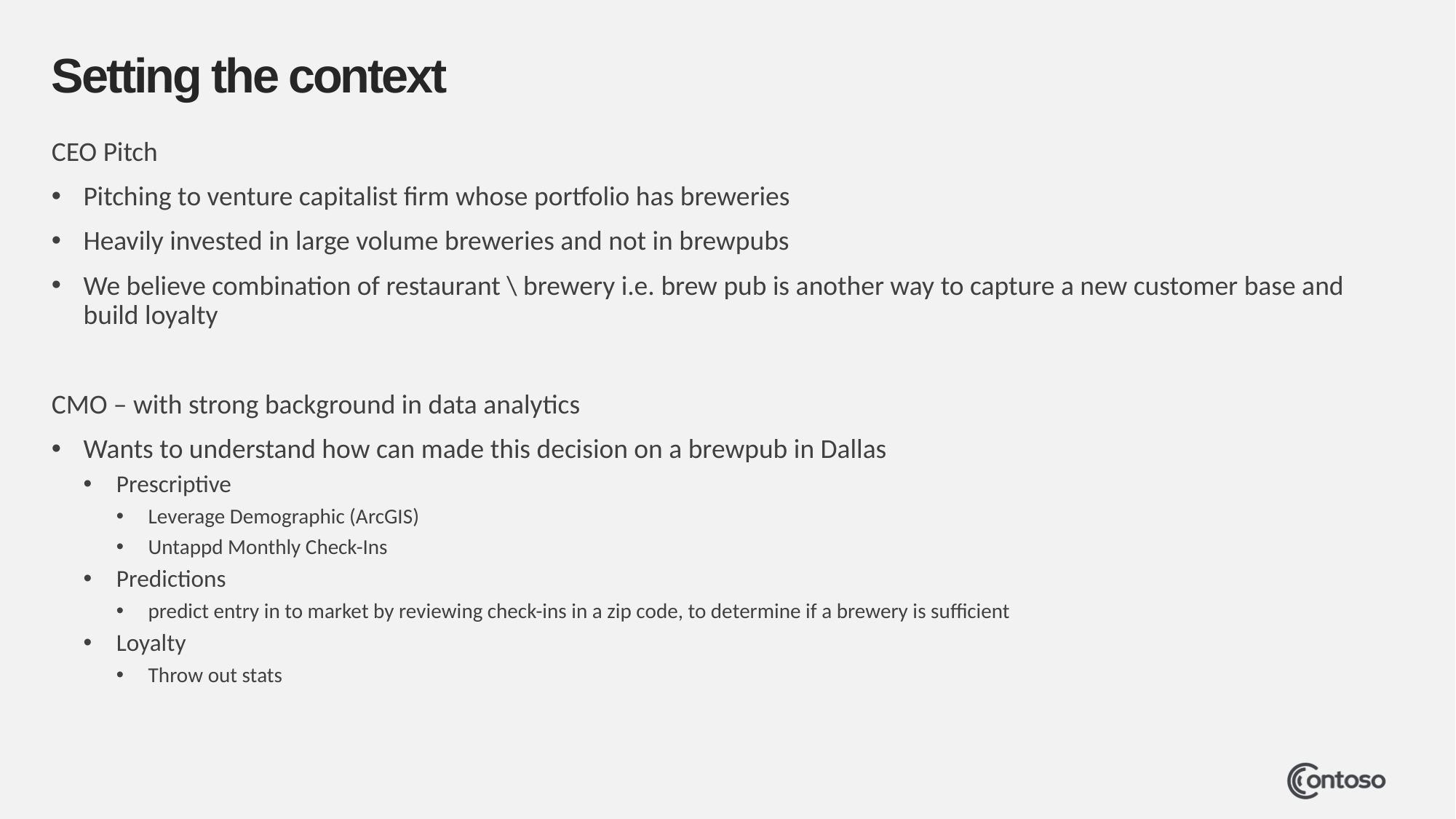

# Setting the context
CEO Pitch
Pitching to venture capitalist firm whose portfolio has breweries
Heavily invested in large volume breweries and not in brewpubs
We believe combination of restaurant \ brewery i.e. brew pub is another way to capture a new customer base and build loyalty

CMO – with strong background in data analytics
Wants to understand how can made this decision on a brewpub in Dallas
Prescriptive
Leverage Demographic (ArcGIS)
Untappd Monthly Check-Ins
Predictions
predict entry in to market by reviewing check-ins in a zip code, to determine if a brewery is sufficient
Loyalty
Throw out stats